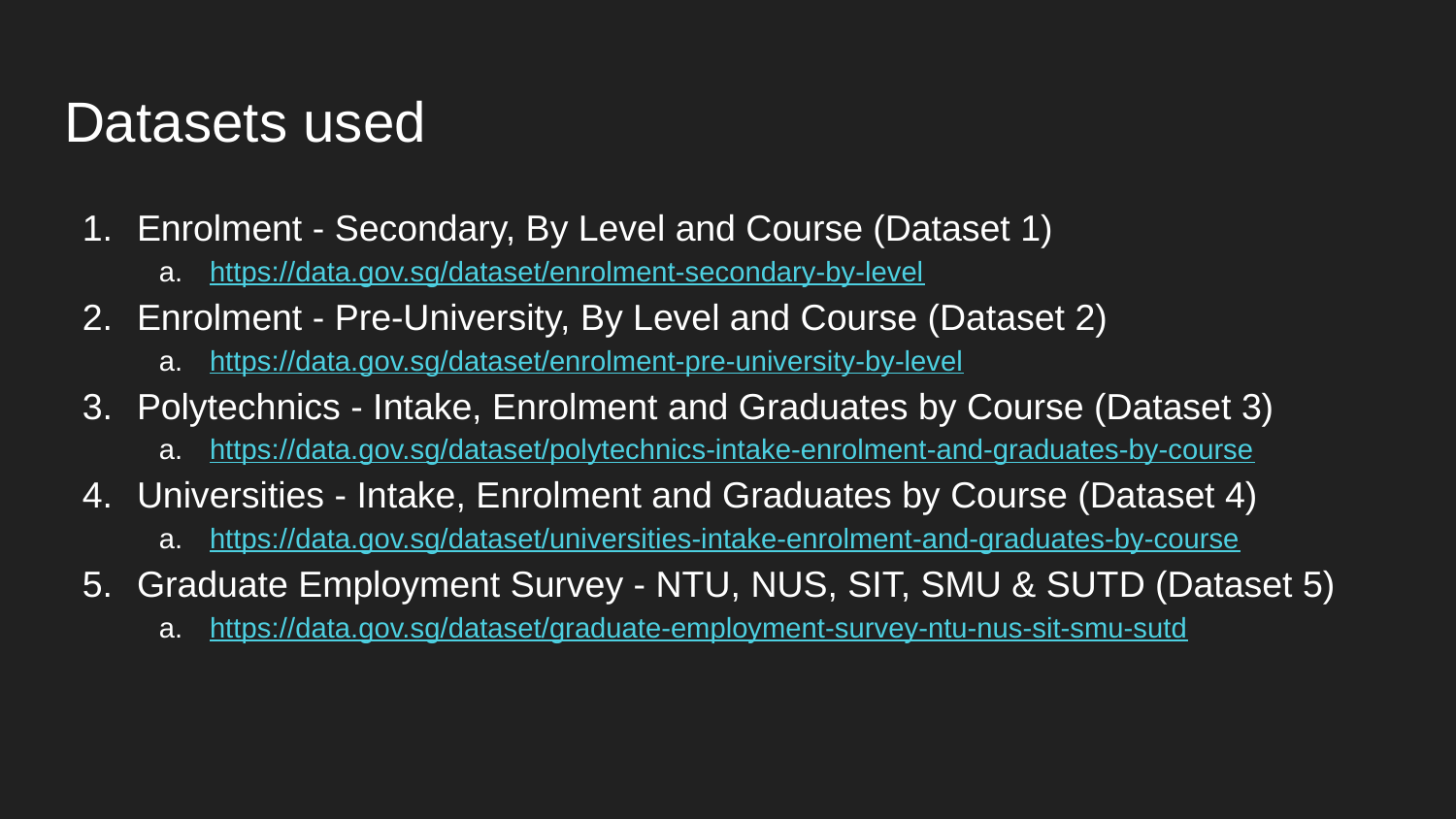

# Datasets used
Enrolment - Secondary, By Level and Course (Dataset 1)
https://data.gov.sg/dataset/enrolment-secondary-by-level
Enrolment - Pre-University, By Level and Course (Dataset 2)
https://data.gov.sg/dataset/enrolment-pre-university-by-level
Polytechnics - Intake, Enrolment and Graduates by Course (Dataset 3)
https://data.gov.sg/dataset/polytechnics-intake-enrolment-and-graduates-by-course
Universities - Intake, Enrolment and Graduates by Course (Dataset 4)
https://data.gov.sg/dataset/universities-intake-enrolment-and-graduates-by-course
Graduate Employment Survey - NTU, NUS, SIT, SMU & SUTD (Dataset 5)
https://data.gov.sg/dataset/graduate-employment-survey-ntu-nus-sit-smu-sutd